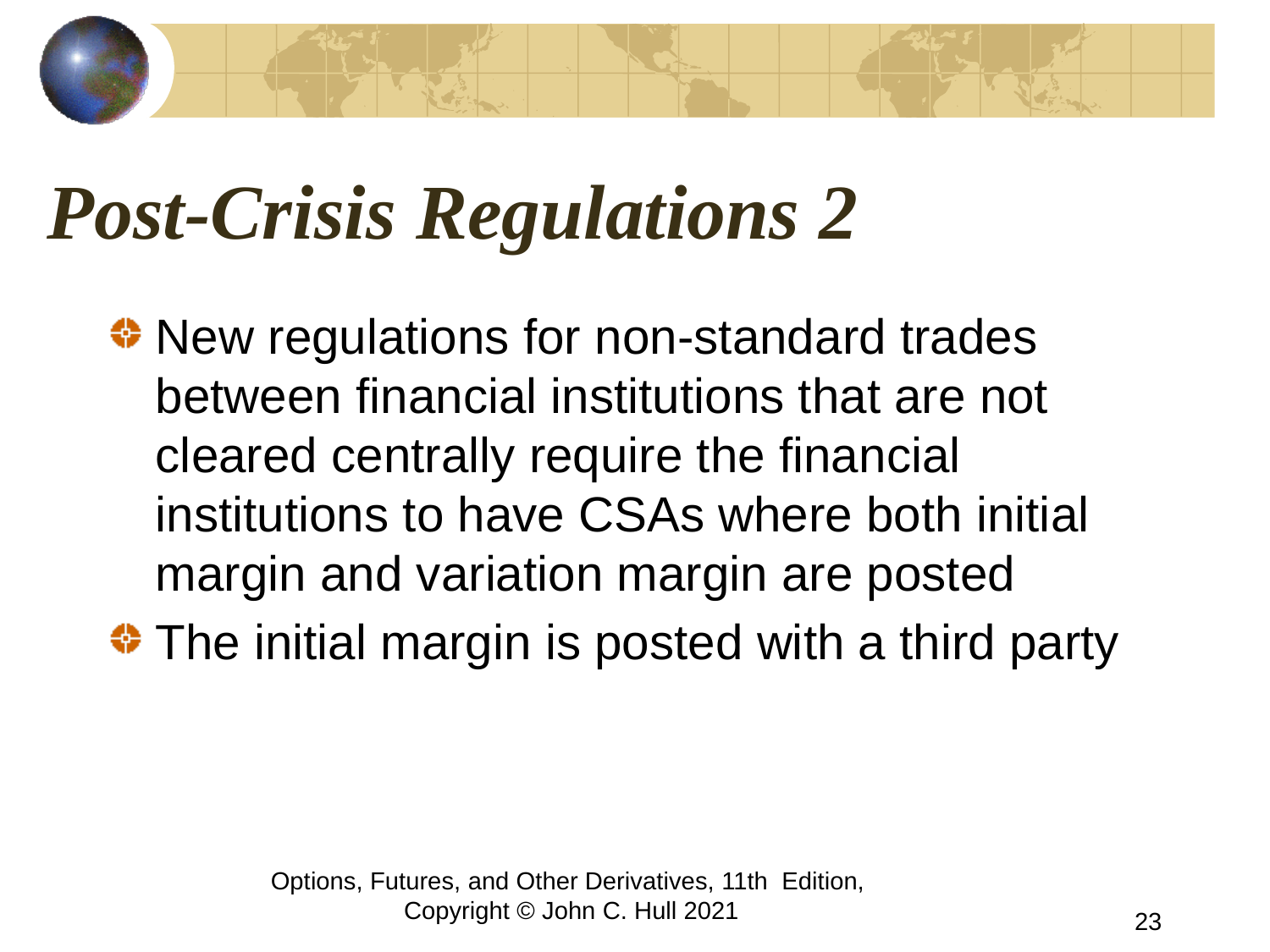

# Post-Crisis Regulations 2
New regulations for non-standard trades between financial institutions that are not cleared centrally require the financial institutions to have CSAs where both initial margin and variation margin are posted
The initial margin is posted with a third party
Options, Futures, and Other Derivatives, 11th  Edition,  Copyright © John C. Hull 2021
23